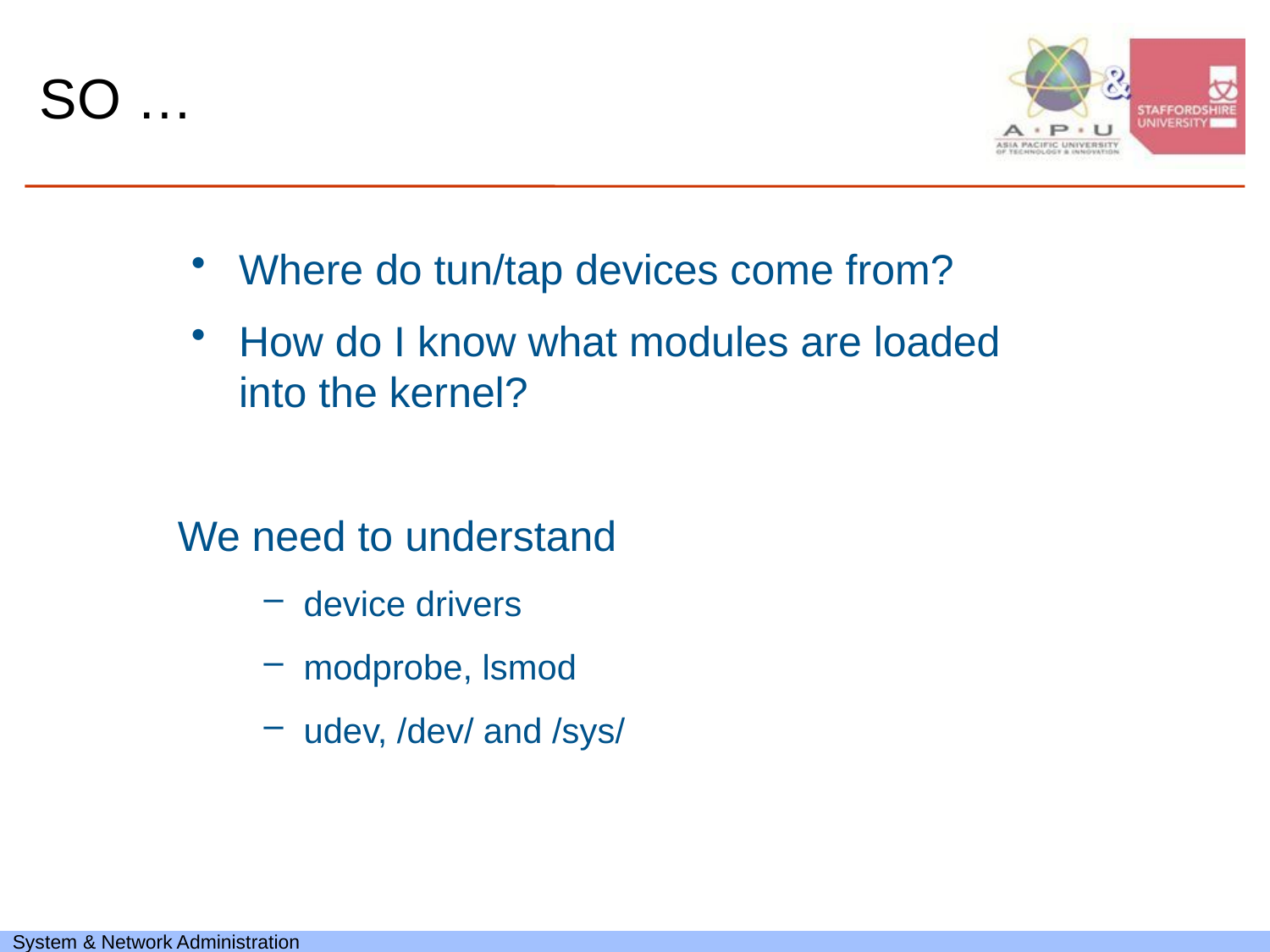

# SO …
Where do tun/tap devices come from?
How do I know what modules are loaded into the kernel?

We need to understand
device drivers
modprobe, lsmod
udev, /dev/ and /sys/